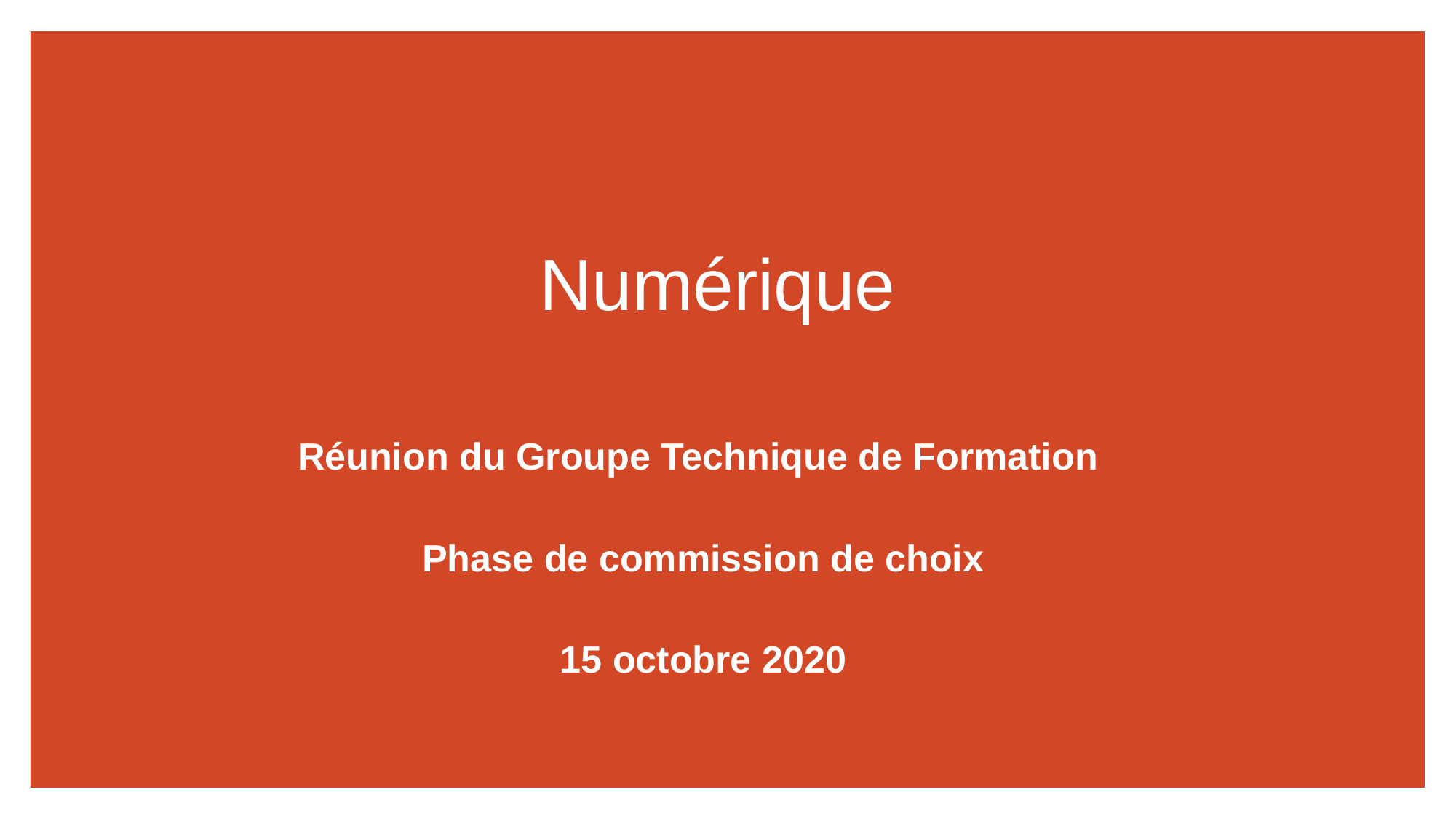

# Numérique
Réunion du Groupe Technique de Formation
Phase de commission de choix
15 octobre 2020